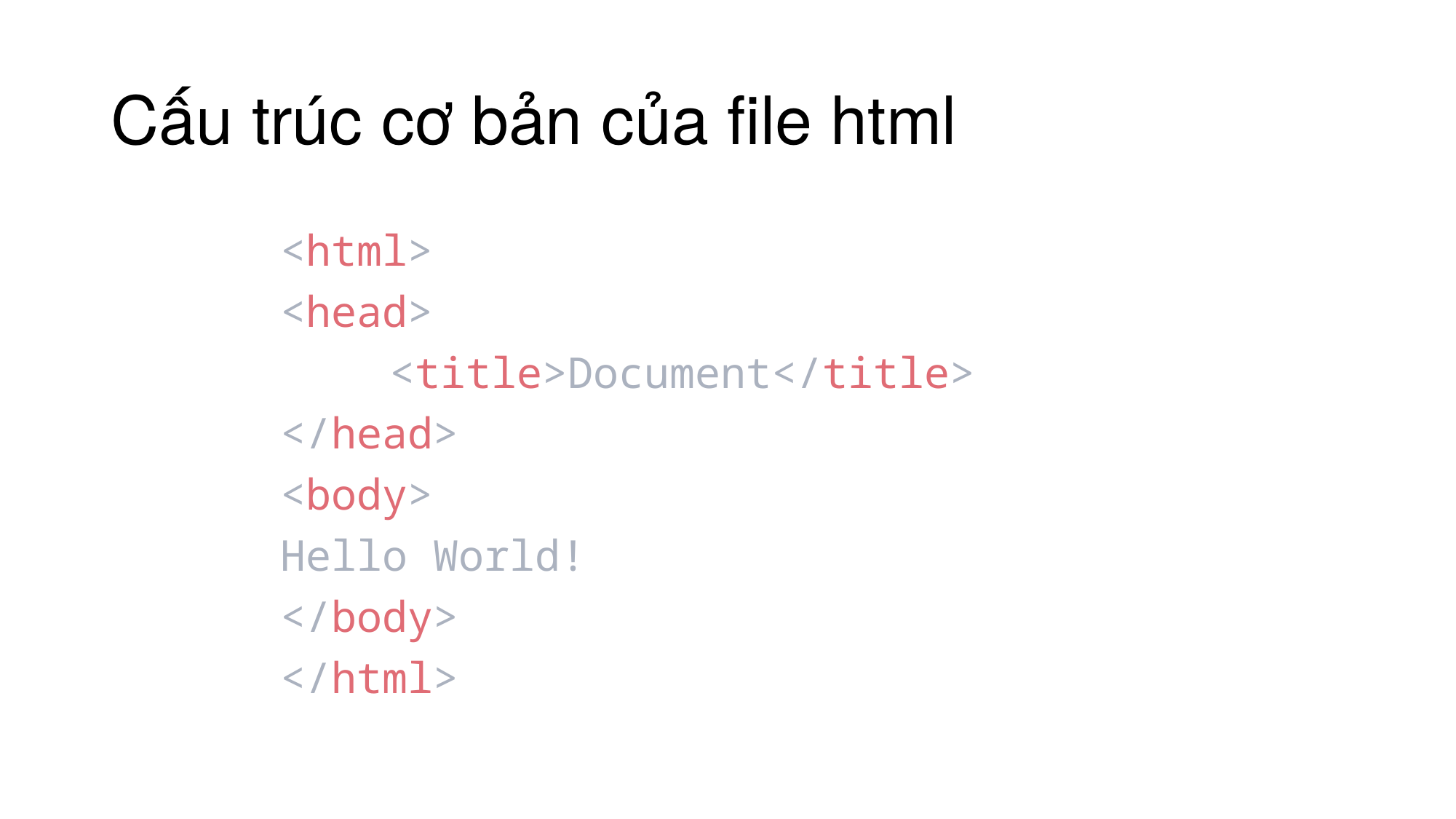

# Cấu trúc cơ bản của file html
<html>
<head>
	<title>Document</title>
</head>
<body>
Hello World!
</body>
</html>